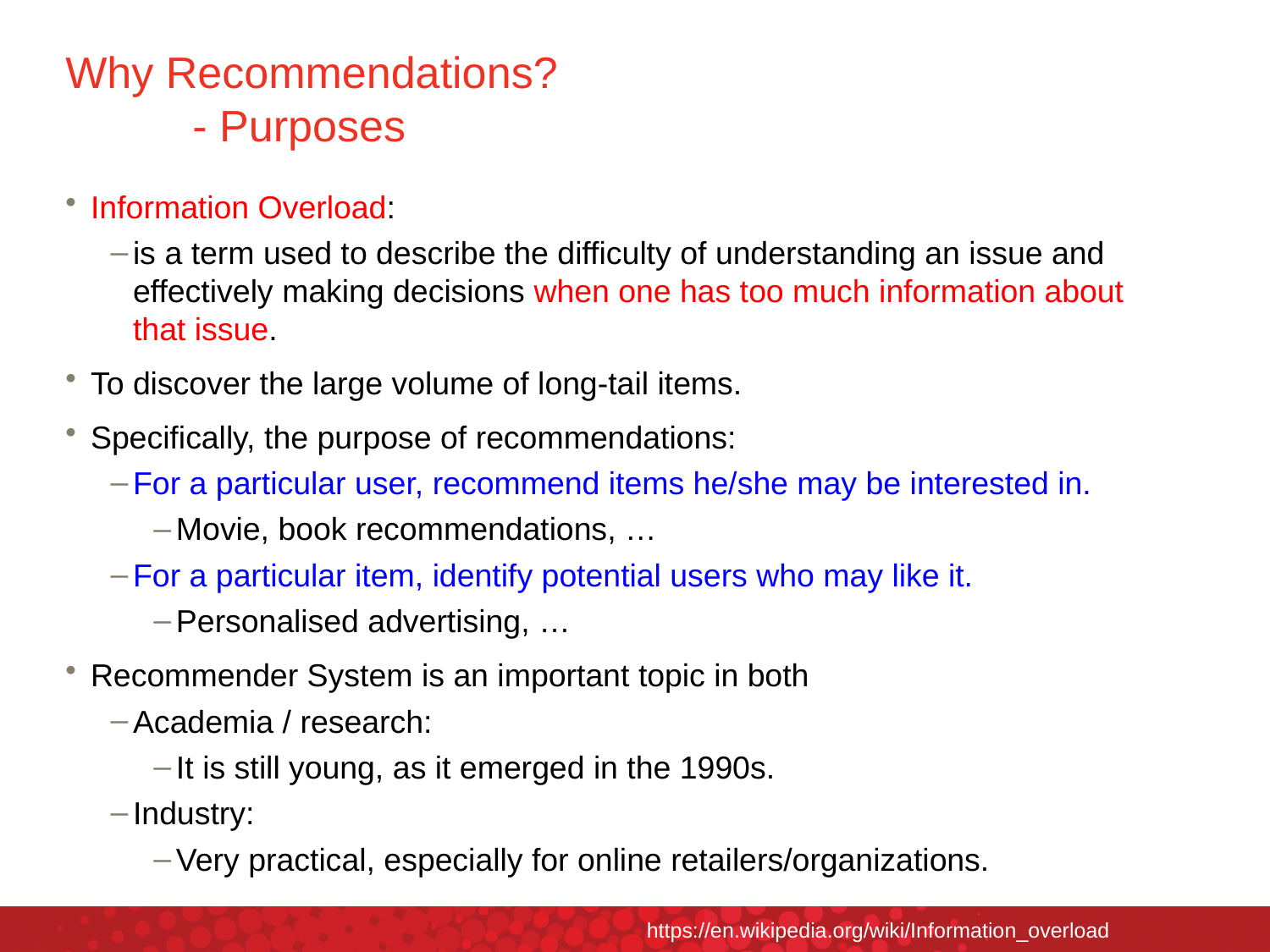

# Why Recommendations? - Purposes
Information Overload:
is a term used to describe the difficulty of understanding an issue and effectively making decisions when one has too much information about that issue.
To discover the large volume of long-tail items.
Specifically, the purpose of recommendations:
For a particular user, recommend items he/she may be interested in.
Movie, book recommendations, …
For a particular item, identify potential users who may like it.
Personalised advertising, …
Recommender System is an important topic in both
Academia / research:
It is still young, as it emerged in the 1990s.
Industry:
Very practical, especially for online retailers/organizations.
https://en.wikipedia.org/wiki/Information_overload